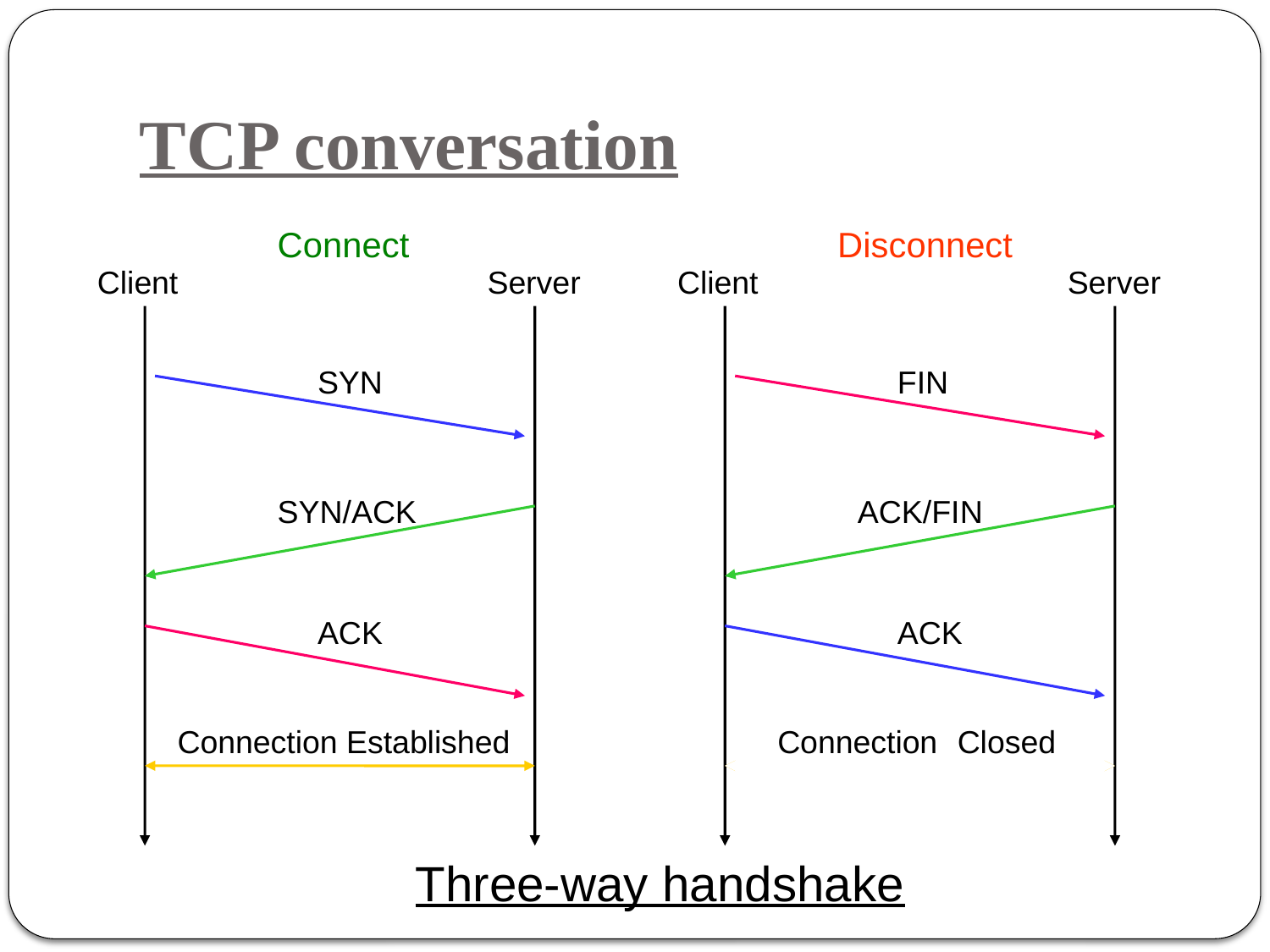

# TCP conversation
Connect
Disconnect
Client
Server
Client
Server

SYN
FIN

SYN/ACK
ACK/FIN

ACK
ACK

Connection Established
Connection
Closed

Three-way handshake